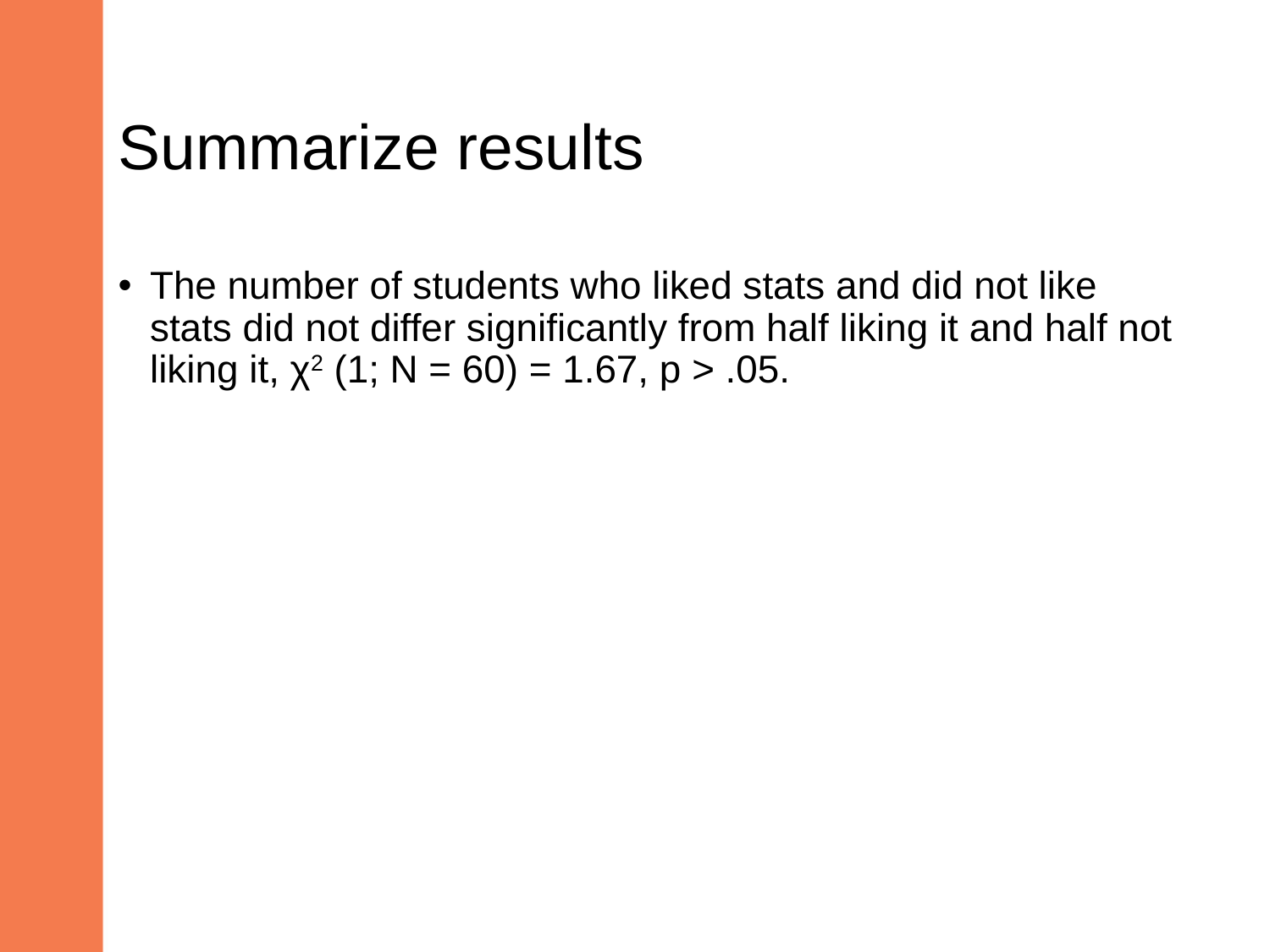

# Summarize results
The number of students who liked stats and did not like stats did not differ significantly from half liking it and half not liking it, χ2 (1; N = 60) = 1.67, p > .05.